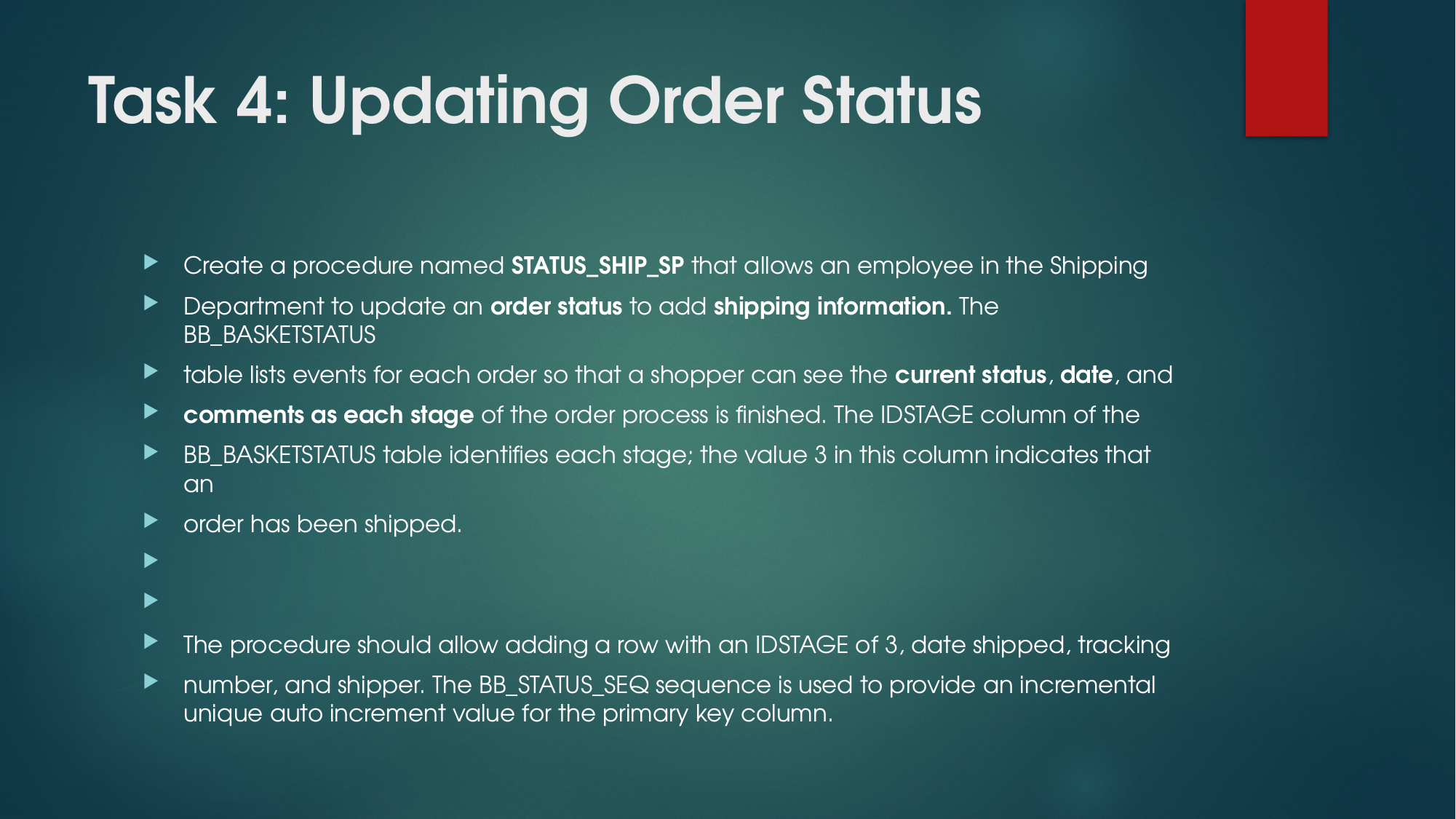

# Task 4: Updating Order Status
Create a procedure named STATUS_SHIP_SP that allows an employee in the Shipping
Department to update an order status to add shipping information. The BB_BASKETSTATUS
table lists events for each order so that a shopper can see the current status, date, and
comments as each stage of the order process is finished. The IDSTAGE column of the
BB_BASKETSTATUS table identifies each stage; the value 3 in this column indicates that an
order has been shipped.

The procedure should allow adding a row with an IDSTAGE of 3, date shipped, tracking
number, and shipper. The BB_STATUS_SEQ sequence is used to provide an incremental unique auto increment value for the primary key column.